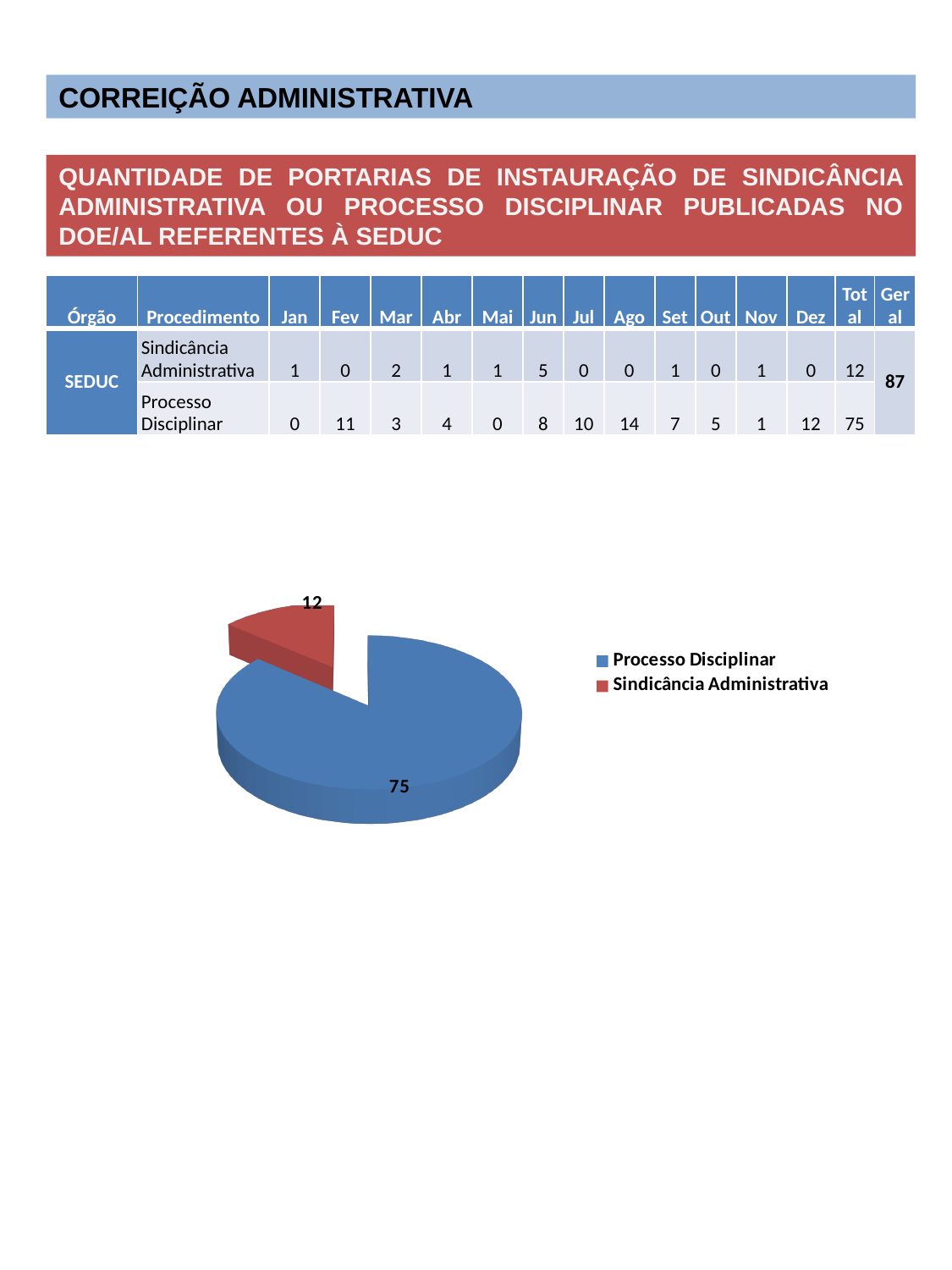

CORREIÇÃO ADMINISTRATIVA
Transparência a serviço do cidadão
QUANTIDADE DE PORTARIAS DE INSTAURAÇÃO DE SINDICÂNCIA ADMINISTRATIVA OU PROCESSO DISCIPLINAR PUBLICADAS NO DOE/AL REFERENTES À SEDUC
| Órgão | Procedimento | Jan | Fev | Mar | Abr | Mai | Jun | Jul | Ago | Set | Out | Nov | Dez | Total | Geral |
| --- | --- | --- | --- | --- | --- | --- | --- | --- | --- | --- | --- | --- | --- | --- | --- |
| SEDUC | Sindicância Administrativa | 1 | 0 | 2 | 1 | 1 | 5 | 0 | 0 | 1 | 0 | 1 | 0 | 12 | 87 |
|  | Processo Disciplinar | 0 | 11 | 3 | 4 | 0 | 8 | 10 | 14 | 7 | 5 | 1 | 12 | 75 |  |

[unsupported chart]